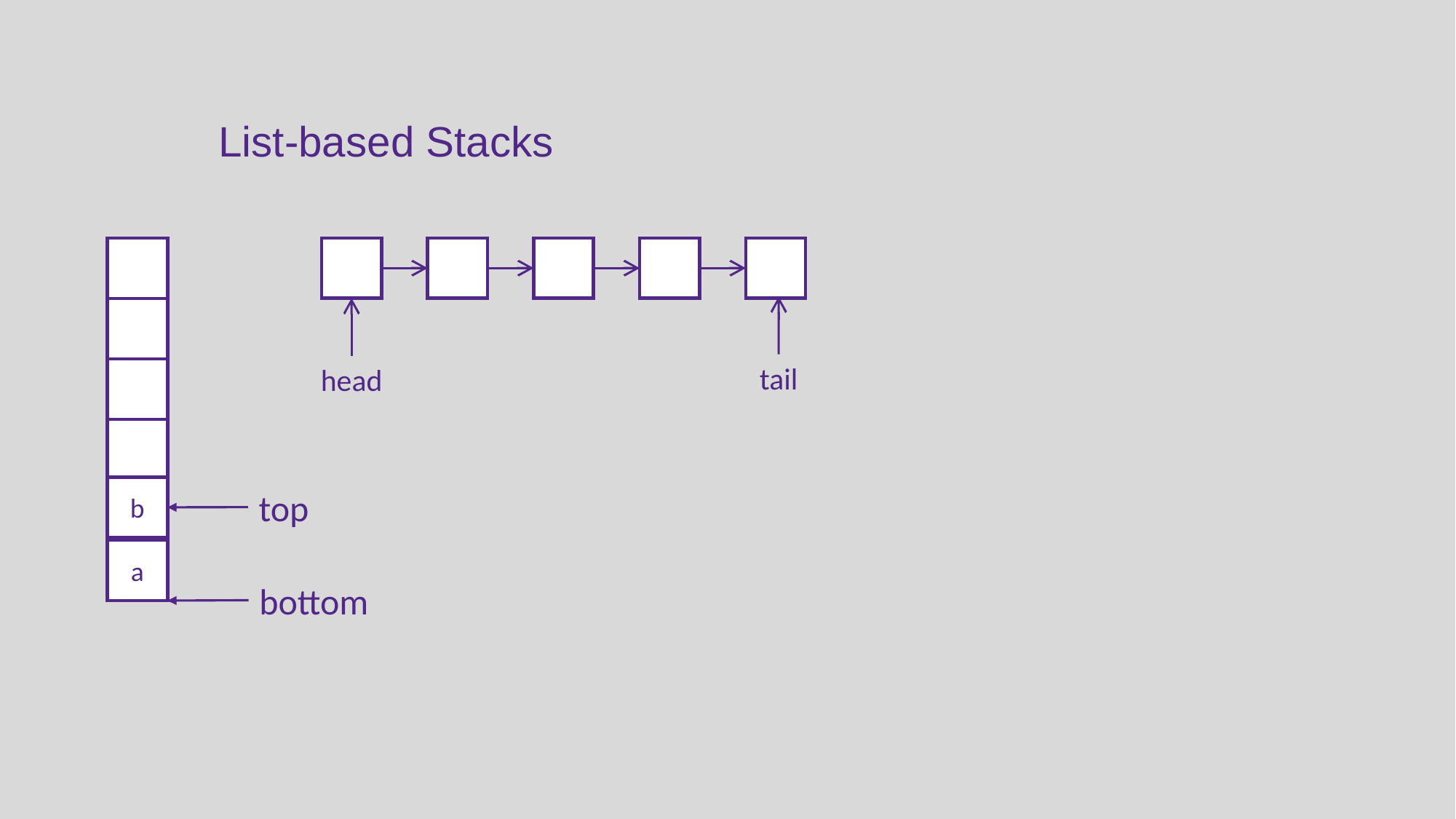

List-based Stacks

b
a

head
tail
top
bottom